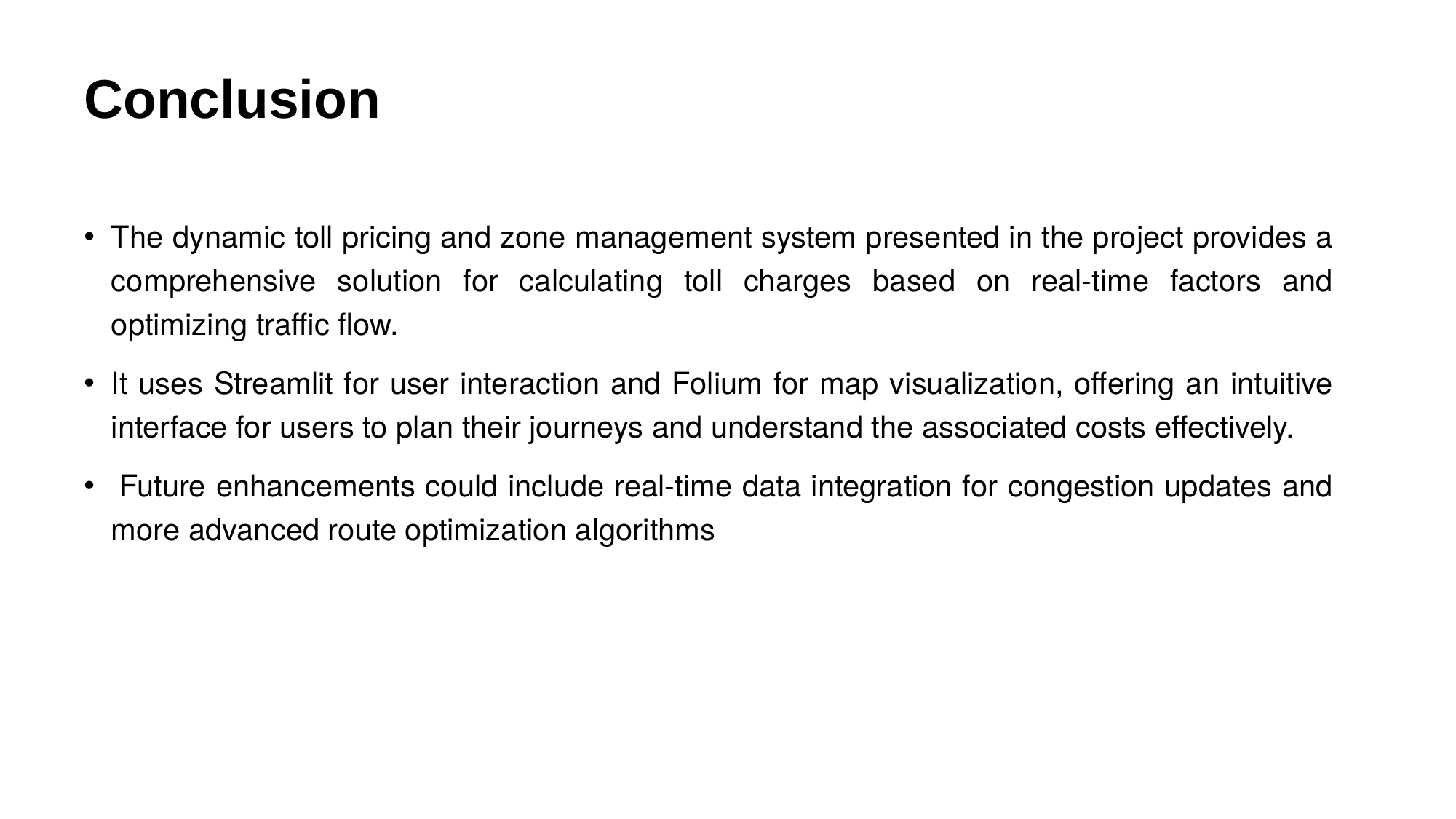

# Conclusion
The dynamic toll pricing and zone management system presented in the project provides a comprehensive solution for calculating toll charges based on real-time factors and optimizing traffic flow.
It uses Streamlit for user interaction and Folium for map visualization, offering an intuitive interface for users to plan their journeys and understand the associated costs effectively.
 Future enhancements could include real-time data integration for congestion updates and more advanced route optimization algorithms